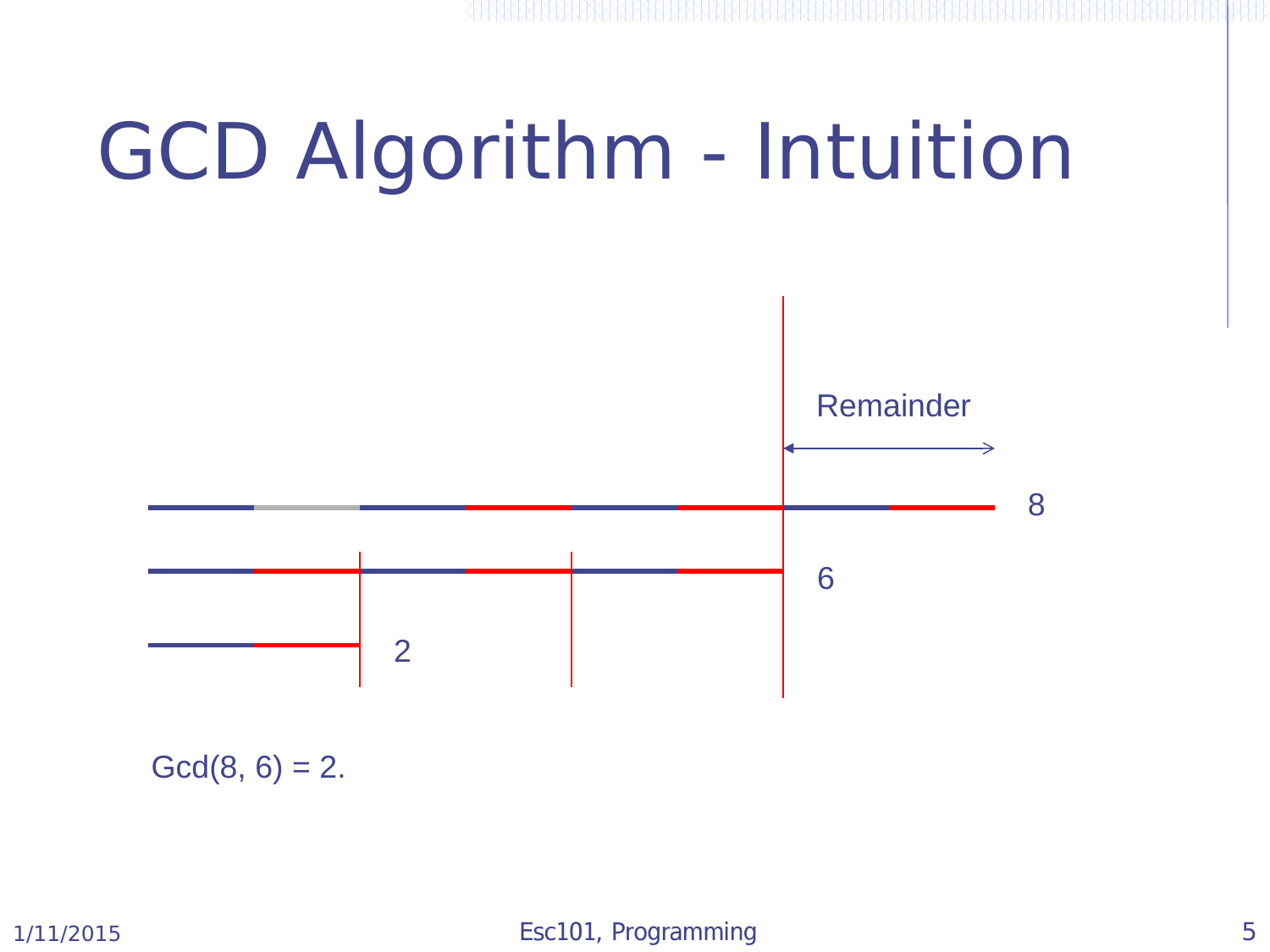

# GCD Algorithm - Intuition
Remainder
8
6
2
Gcd(8, 6) = 2.
1/11/2015
Esc101, Programming
5